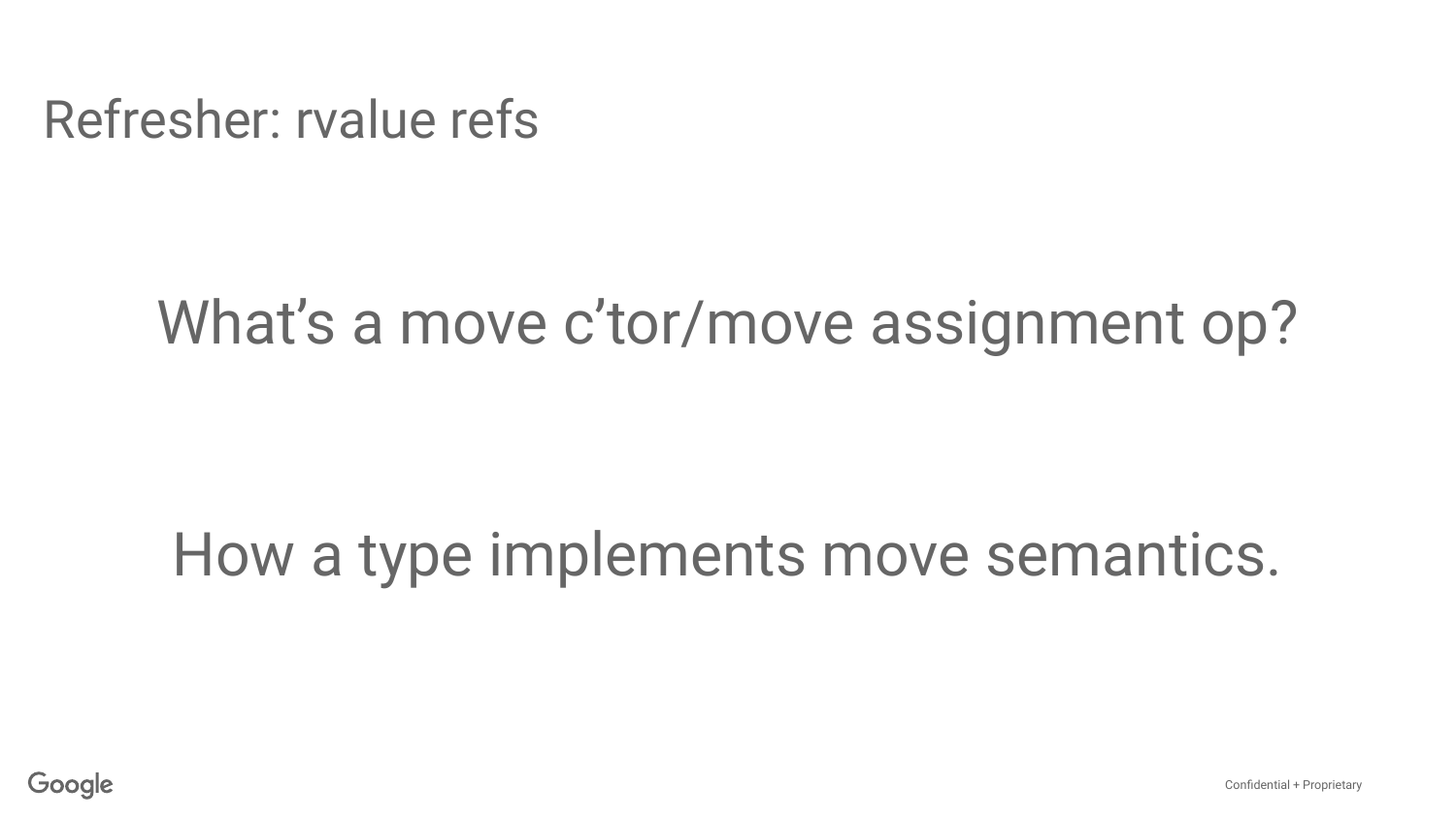

# Refresher: rvalue refs

What’s a move c’tor/move assignment op?

How a type implements move semantics.